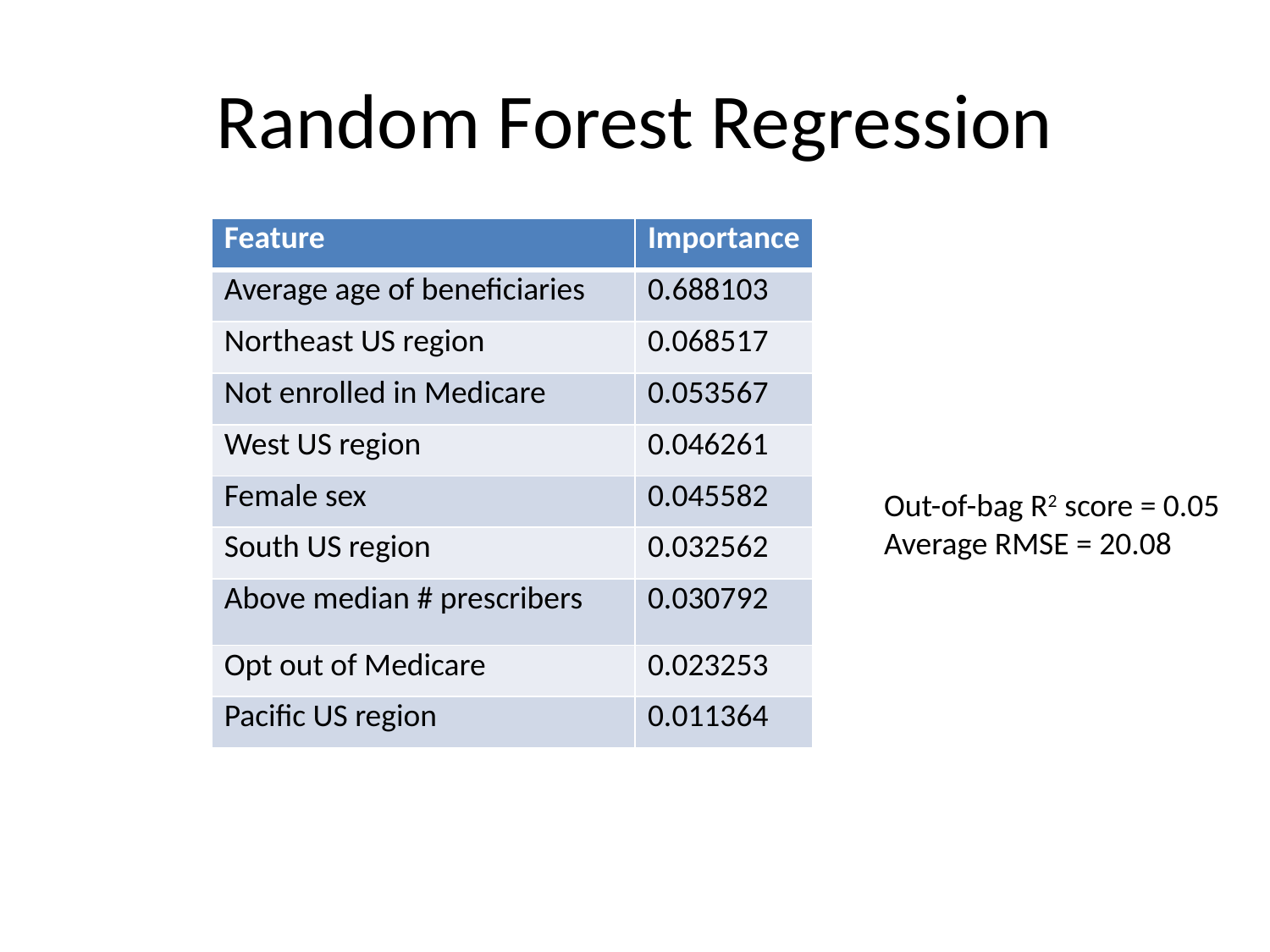

# Random Forest Regression
| Feature | Importance |
| --- | --- |
| Average age of beneficiaries | 0.688103 |
| Northeast US region | 0.068517 |
| Not enrolled in Medicare | 0.053567 |
| West US region | 0.046261 |
| Female sex | 0.045582 |
| South US region | 0.032562 |
| Above median # prescribers | 0.030792 |
| Opt out of Medicare | 0.023253 |
| Pacific US region | 0.011364 |
Out-of-bag R2 score = 0.05
Average RMSE = 20.08